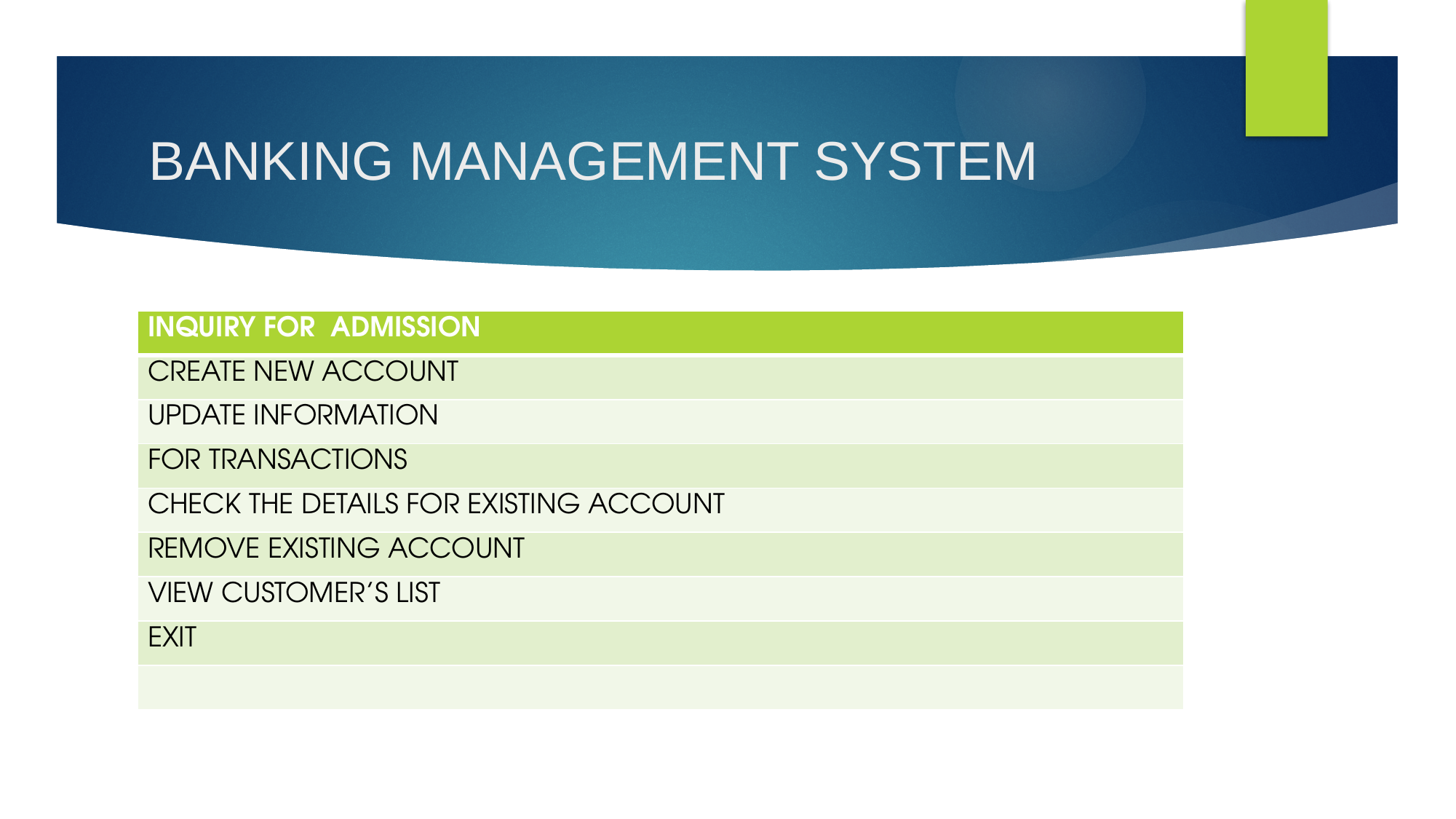

# BANKING MANAGEMENT SYSTEM
| INQUIRY FOR ADMISSION |
| --- |
| CREATE NEW ACCOUNT |
| UPDATE INFORMATION |
| FOR TRANSACTIONS |
| CHECK THE DETAILS FOR EXISTING ACCOUNT |
| REMOVE EXISTING ACCOUNT |
| VIEW CUSTOMER’S LIST |
| EXIT |
|  |